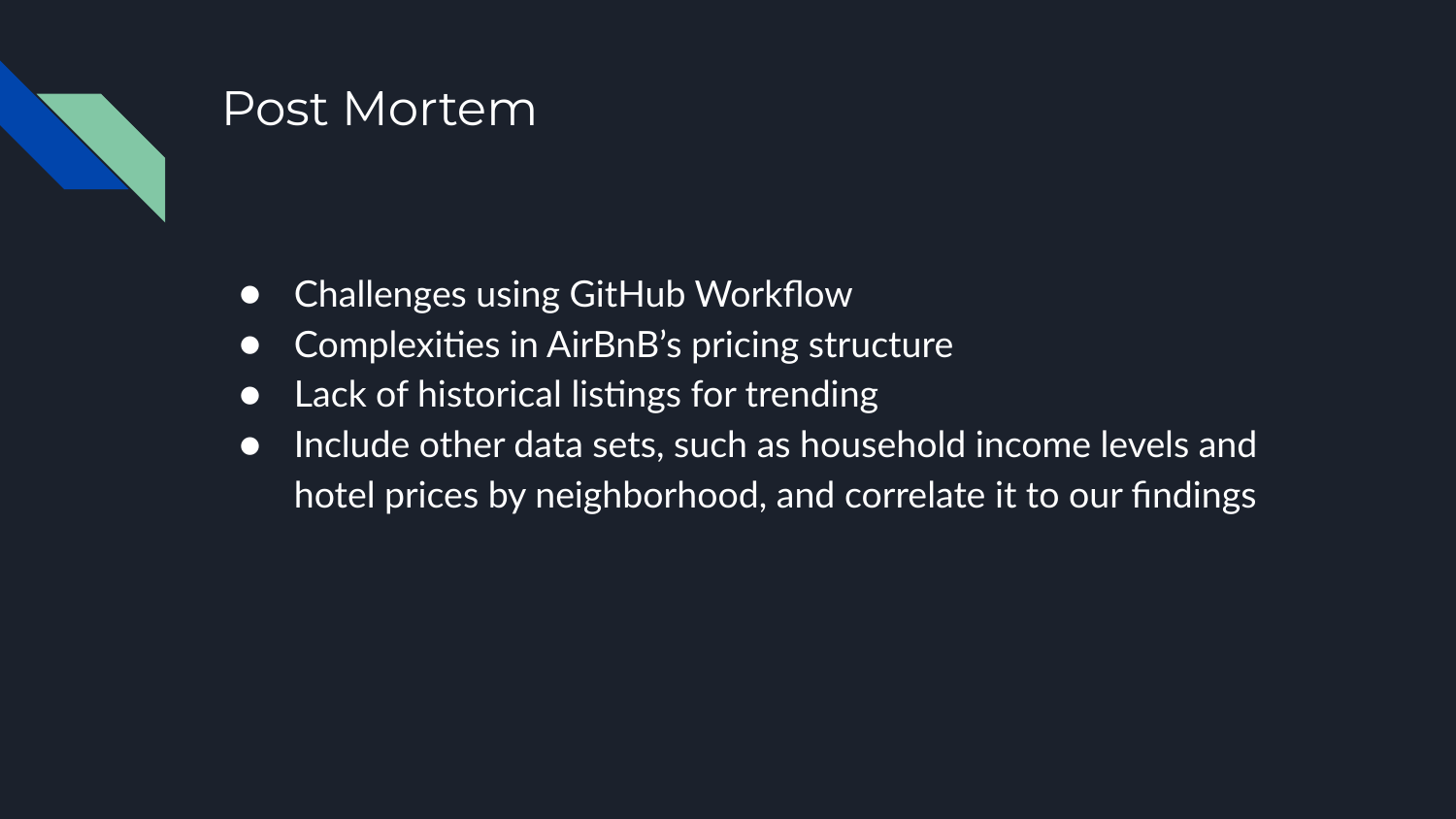

# Post Mortem
Challenges using GitHub Workflow
Complexities in AirBnB’s pricing structure
Lack of historical listings for trending
Include other data sets, such as household income levels and hotel prices by neighborhood, and correlate it to our findings